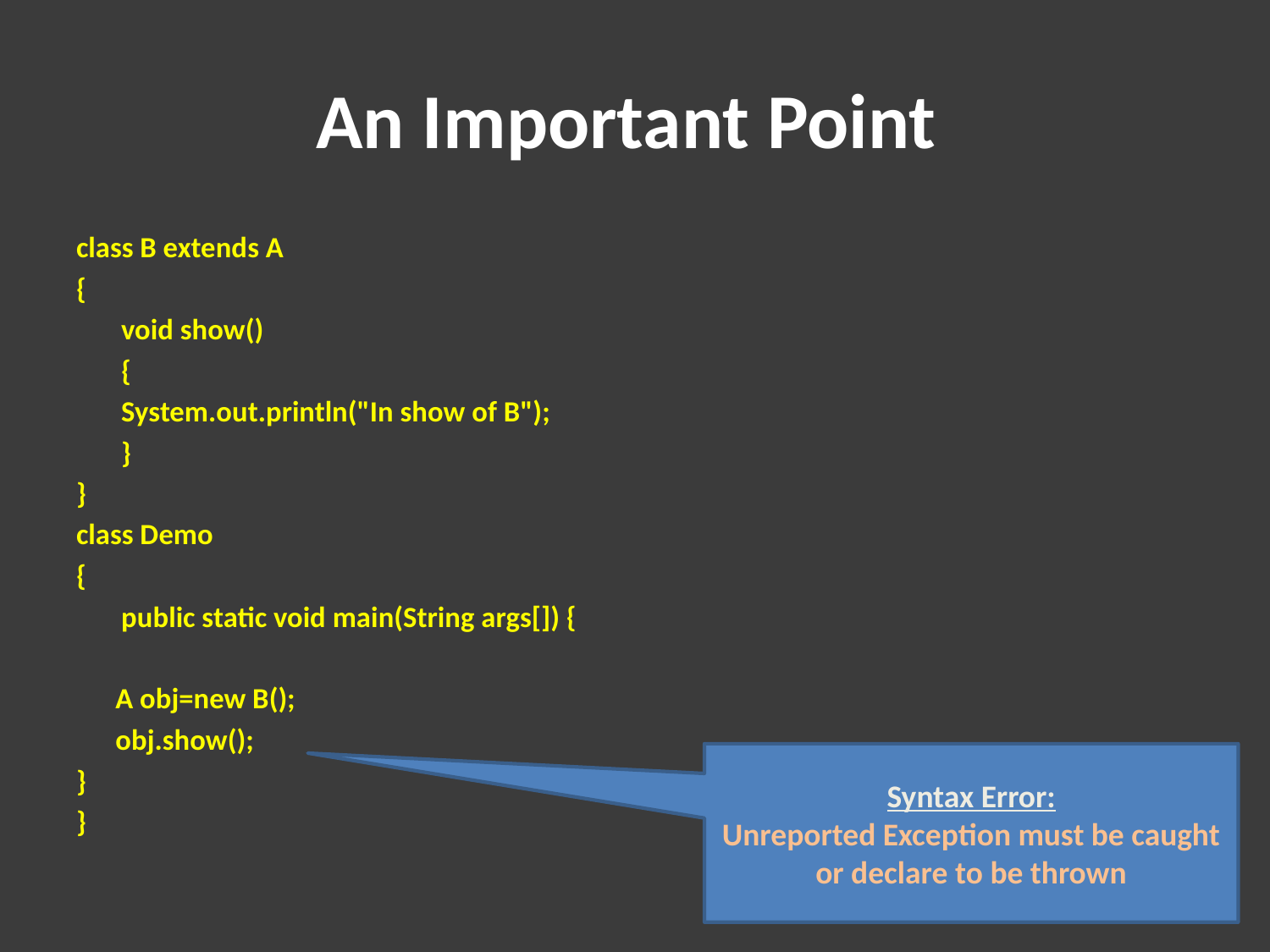

# An Important Point
class B extends A
{
	void show()
	{
		System.out.println("In show of B");
	}
}
class Demo
{
	public static void main(String args[]) {

      A obj=new B();
      obj.show();
}
}
Syntax Error:
Unreported Exception must be caught or declare to be thrown